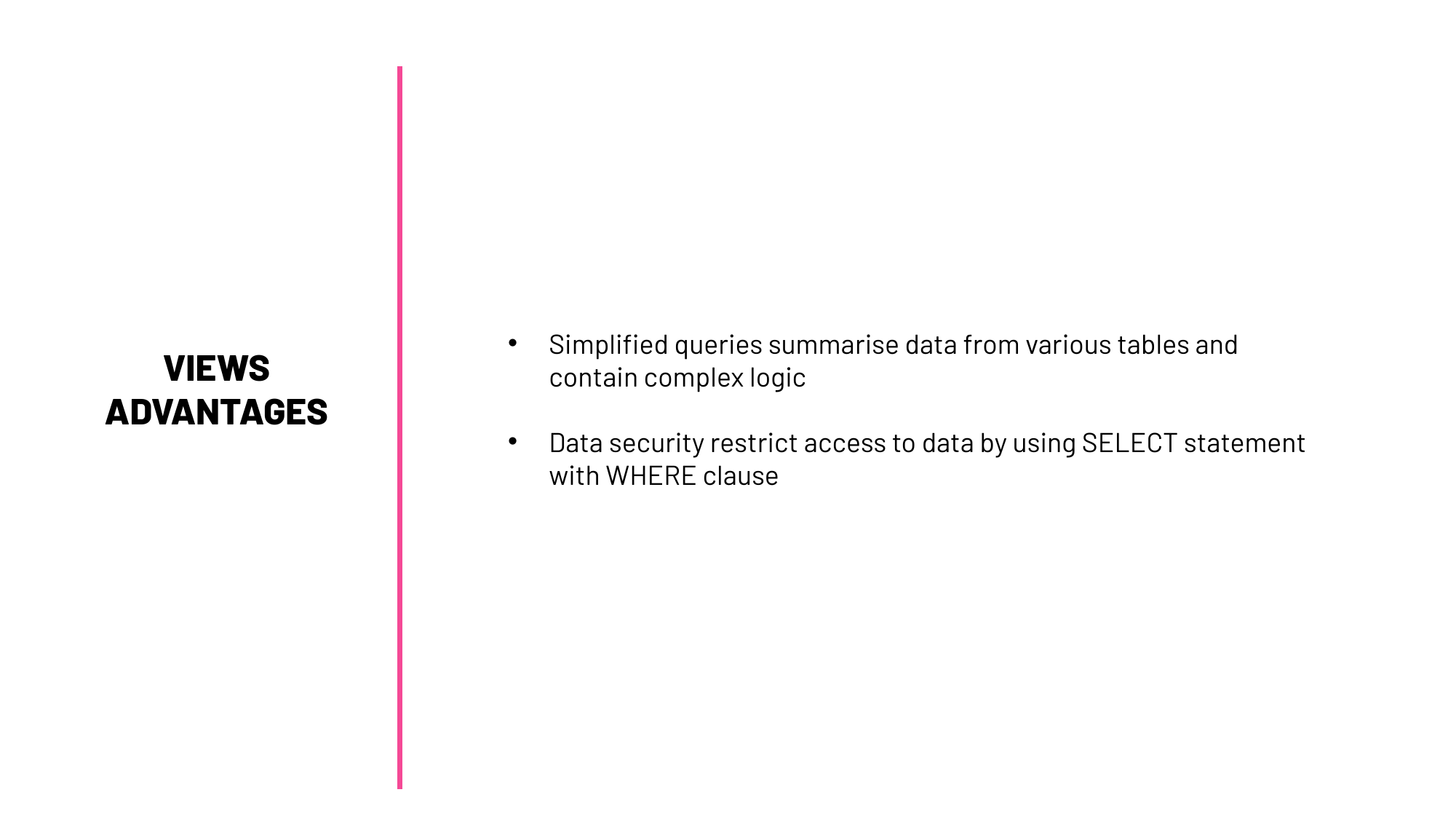

Simplified queries summarise data from various tables and contain complex logic

Data security restrict access to data by using SELECT statement with WHERE clause

VIEWS
ADVANTAGES